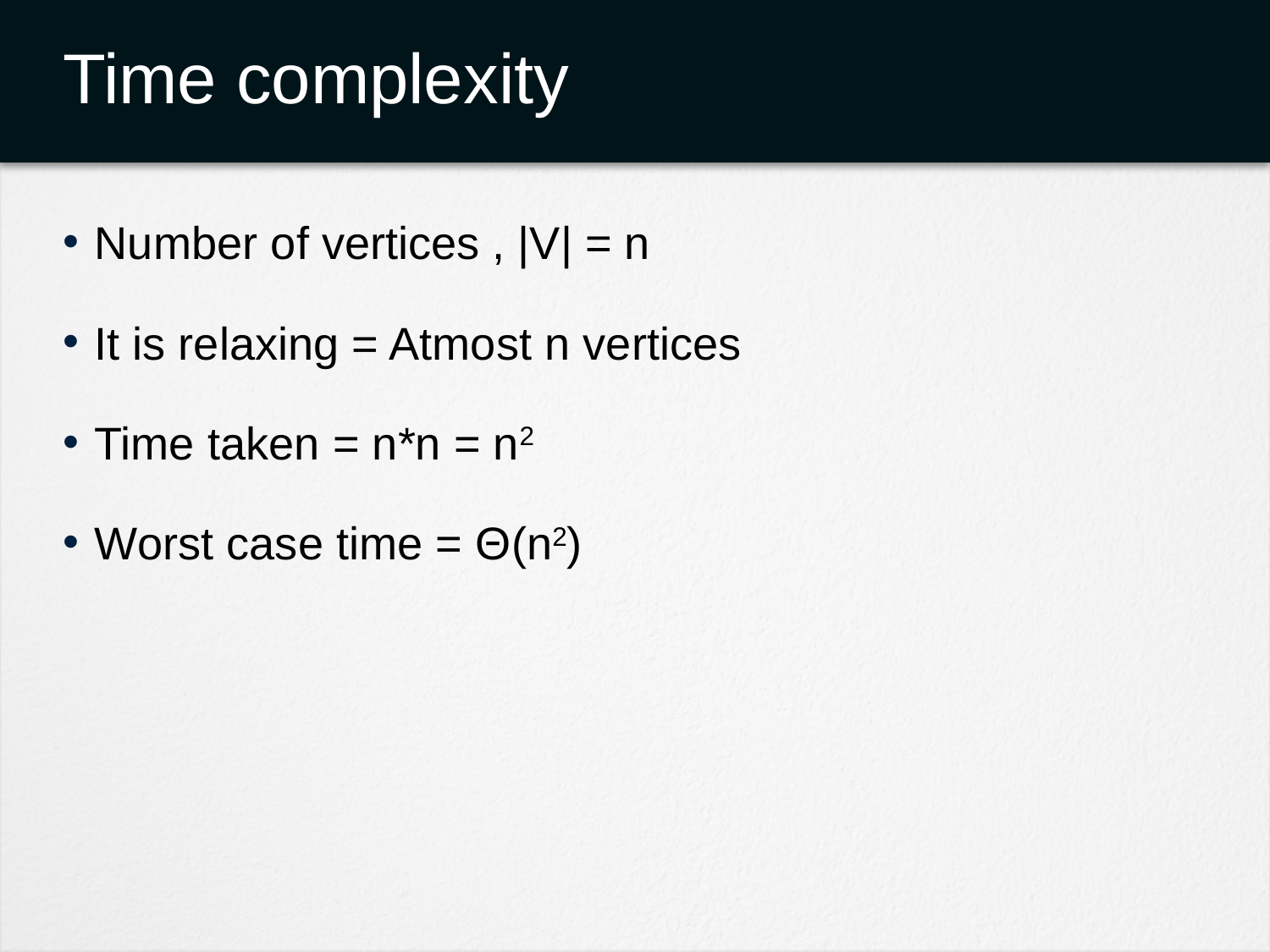

# Time complexity
Number of vertices , |V| = n
It is relaxing = Atmost n vertices
Time taken = n*n = n2
Worst case time = Θ(n2)